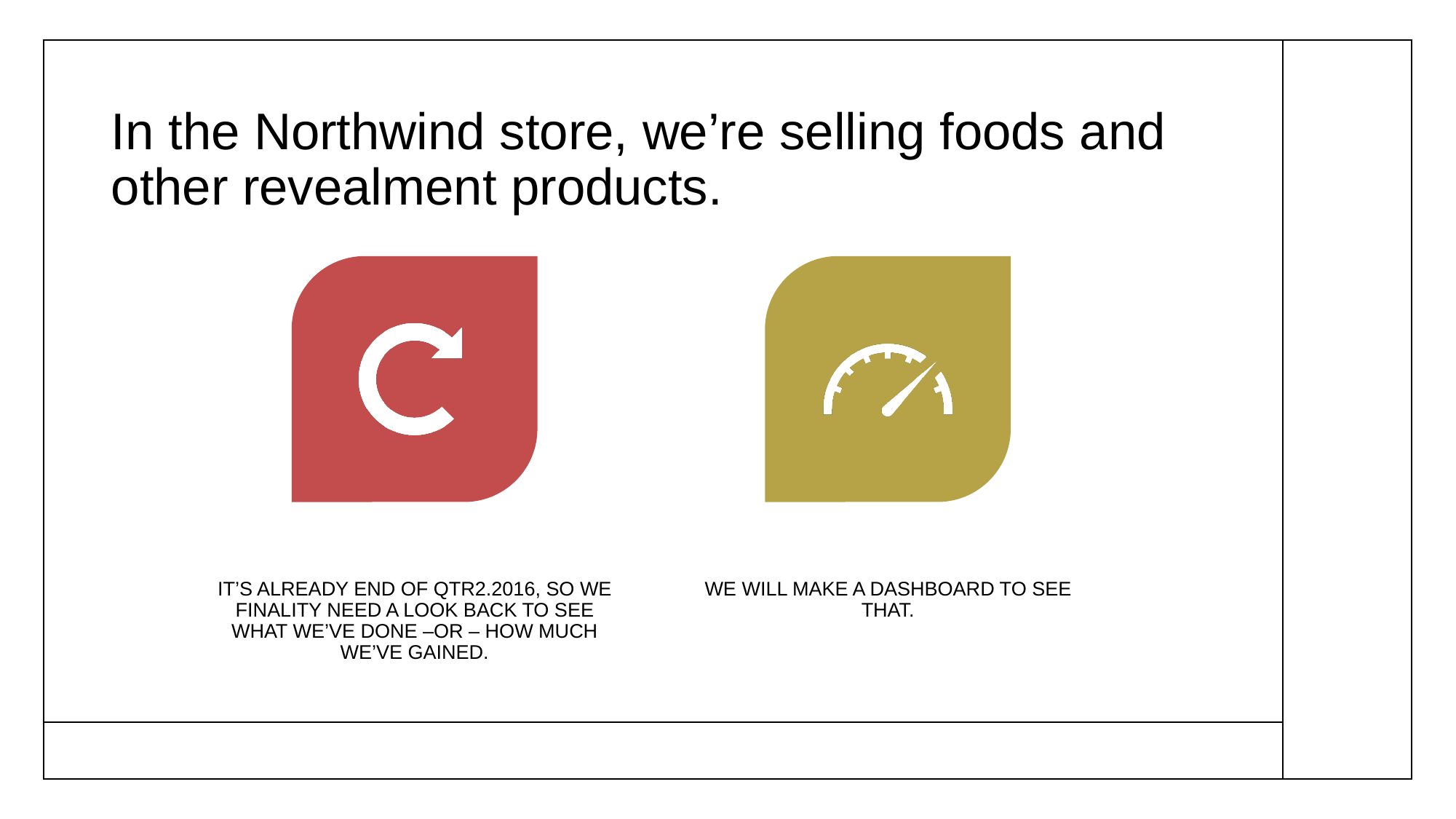

# In the Northwind store, we’re selling foods and other revealment products.
It’s already end of Qtr2.2016, so we finality need a look back to see what we’ve done –or – how much we’ve gained.
We will make a dashboard to see that.